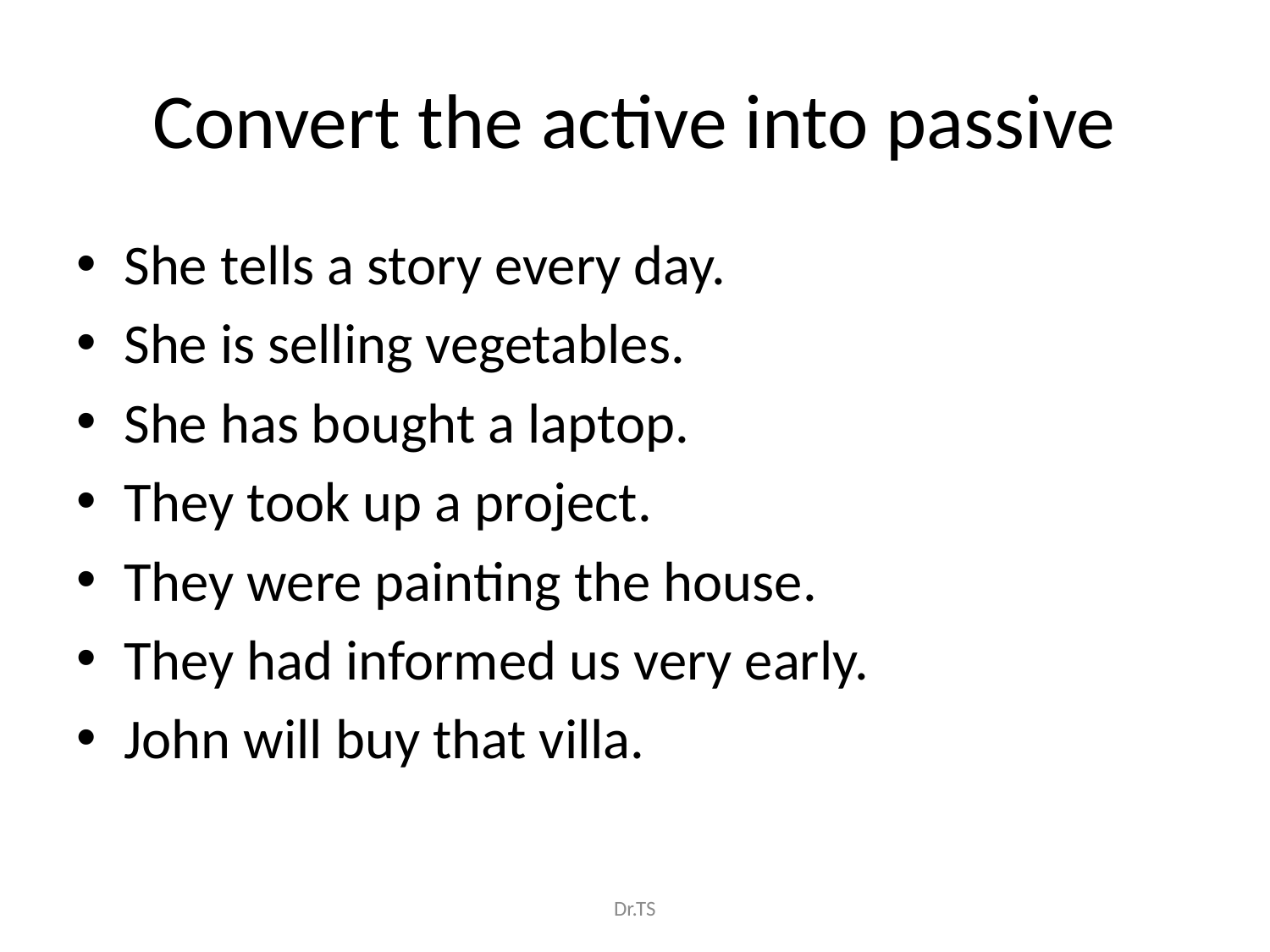

# Convert the active into passive
She tells a story every day.
She is selling vegetables.
She has bought a laptop.
They took up a project.
They were painting the house.
They had informed us very early.
John will buy that villa.

Dr.TS